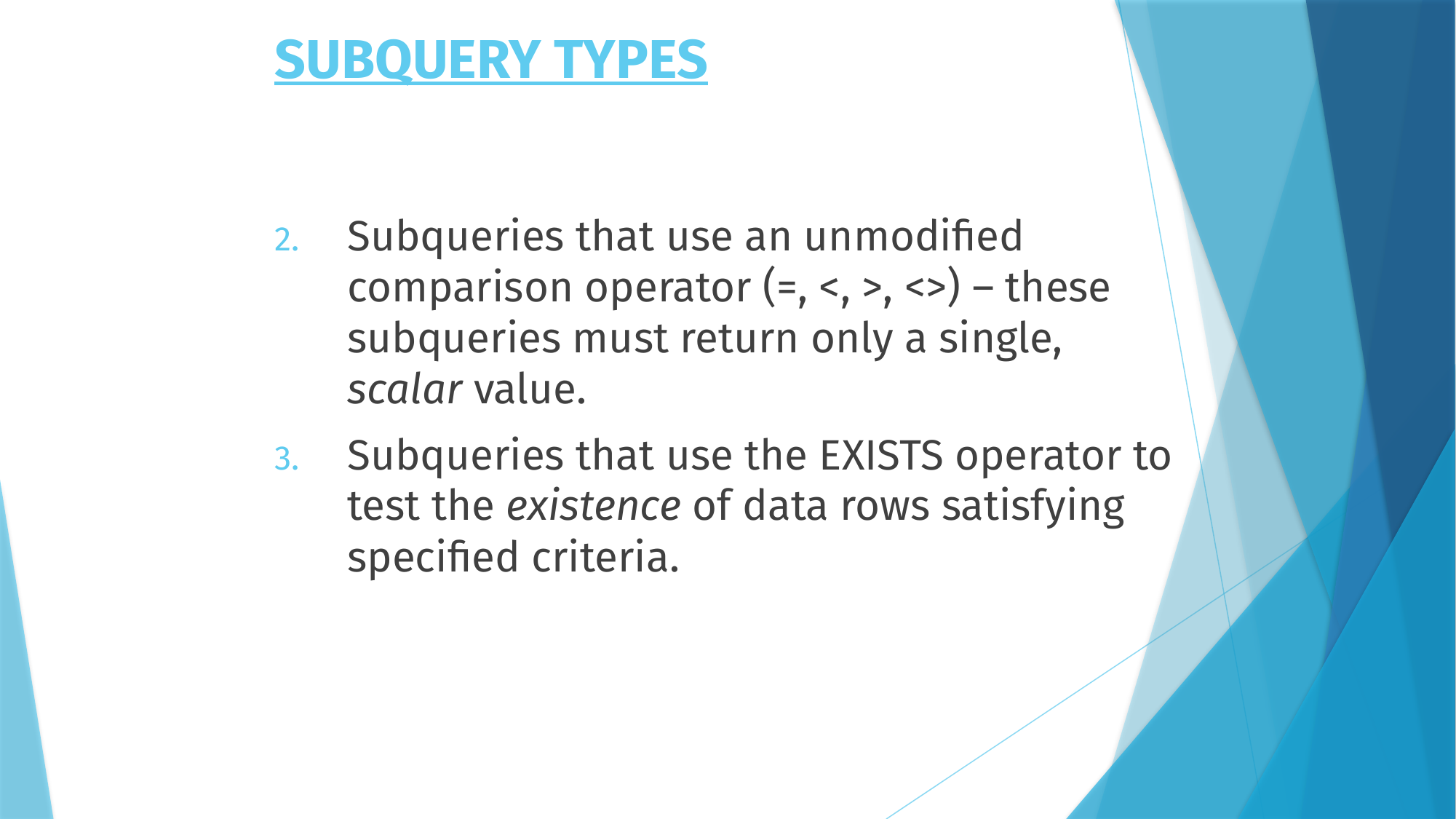

# SUBQUERY TYPES

Subqueries that use an unmodified comparison operator (=, <, >, <>) – these subqueries must return only a single, scalar value.
Subqueries that use the EXISTS operator to test the existence of data rows satisfying specified criteria.